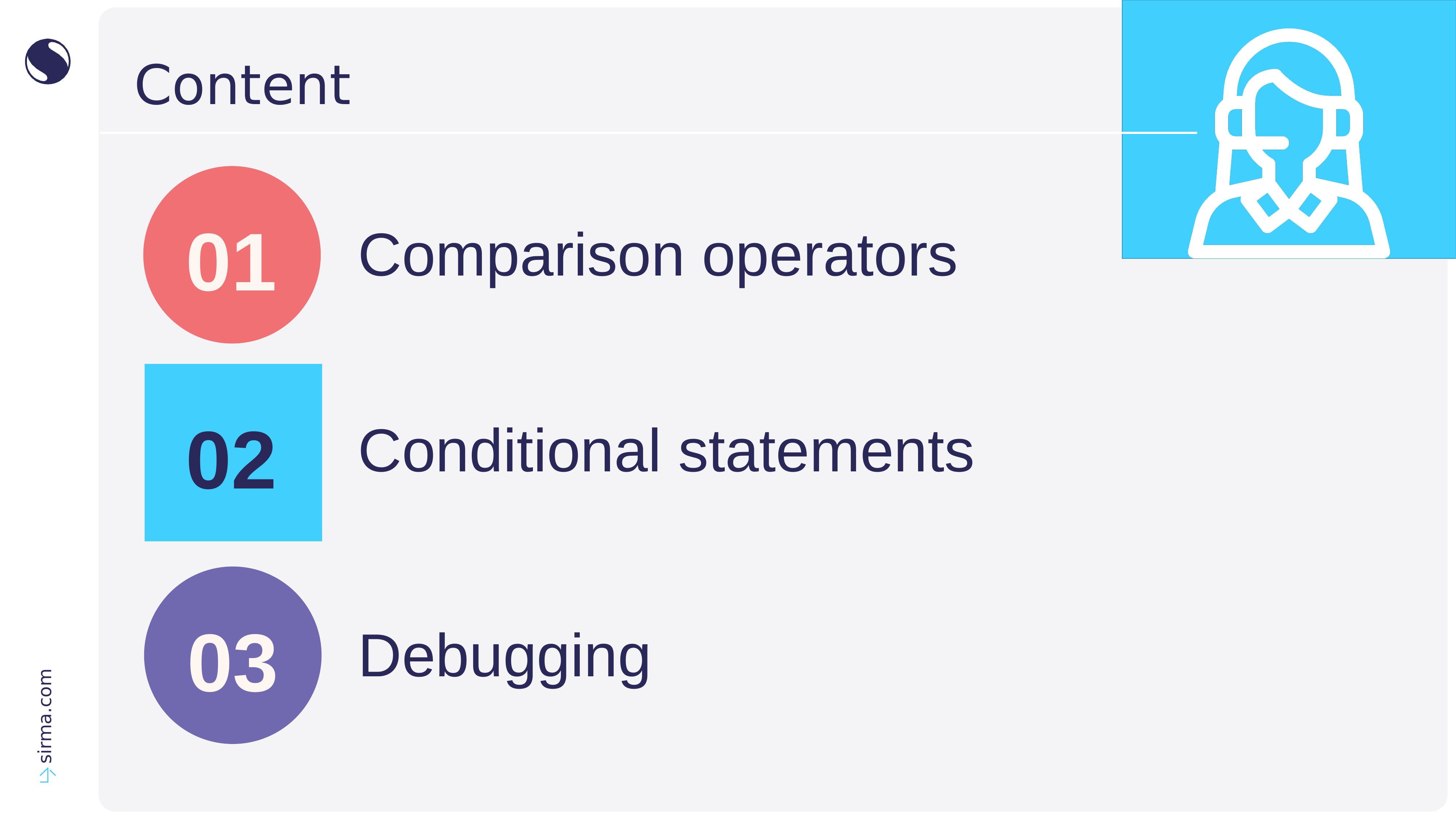

# Content

04

01
Comparison operators

05

02
Conditional statements

06

03
Debugging